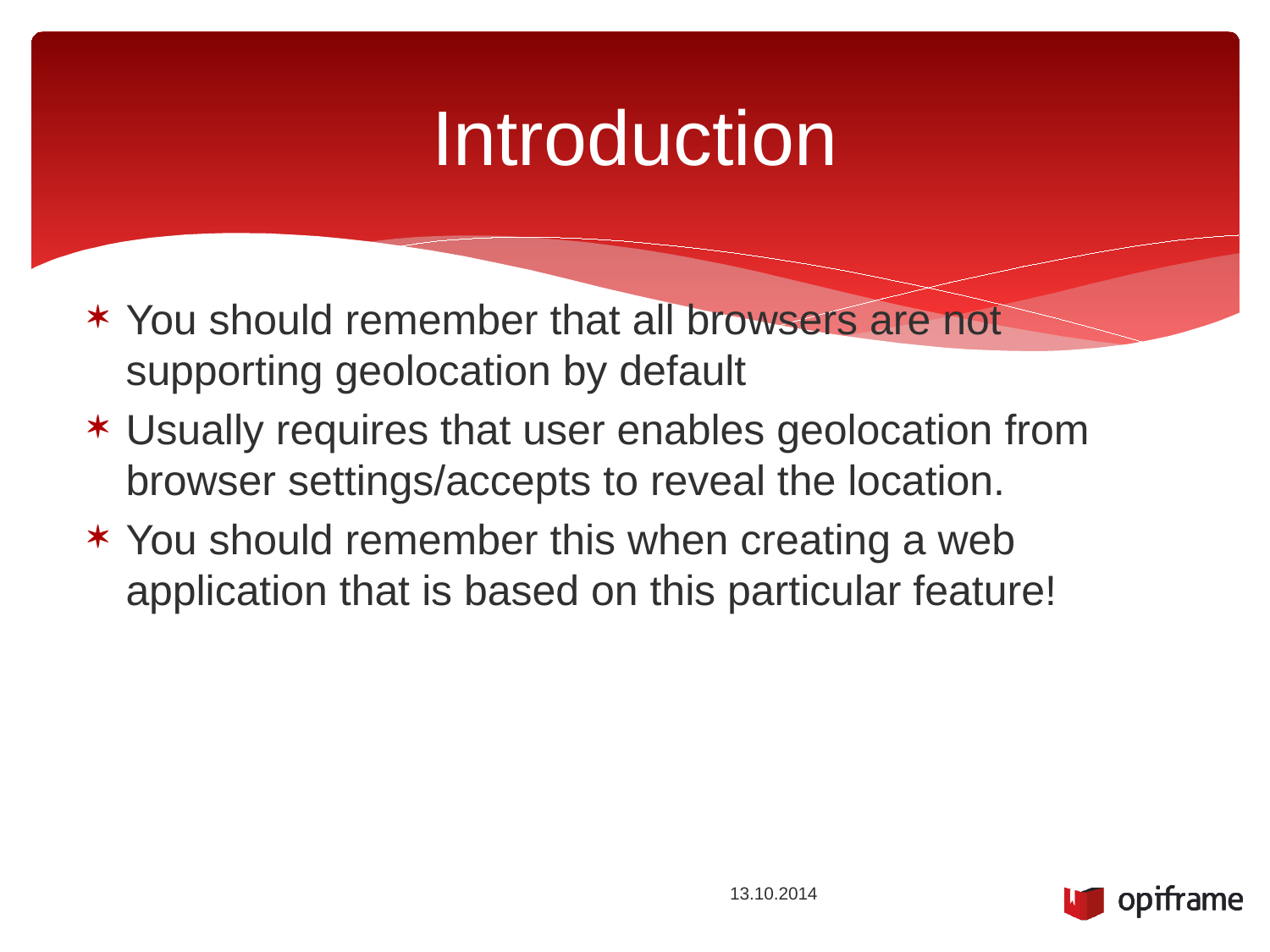

# Introduction
You should remember that all browsers are not supporting geolocation by default
Usually requires that user enables geolocation from browser settings/accepts to reveal the location.
You should remember this when creating a web application that is based on this particular feature!

13.10.2014